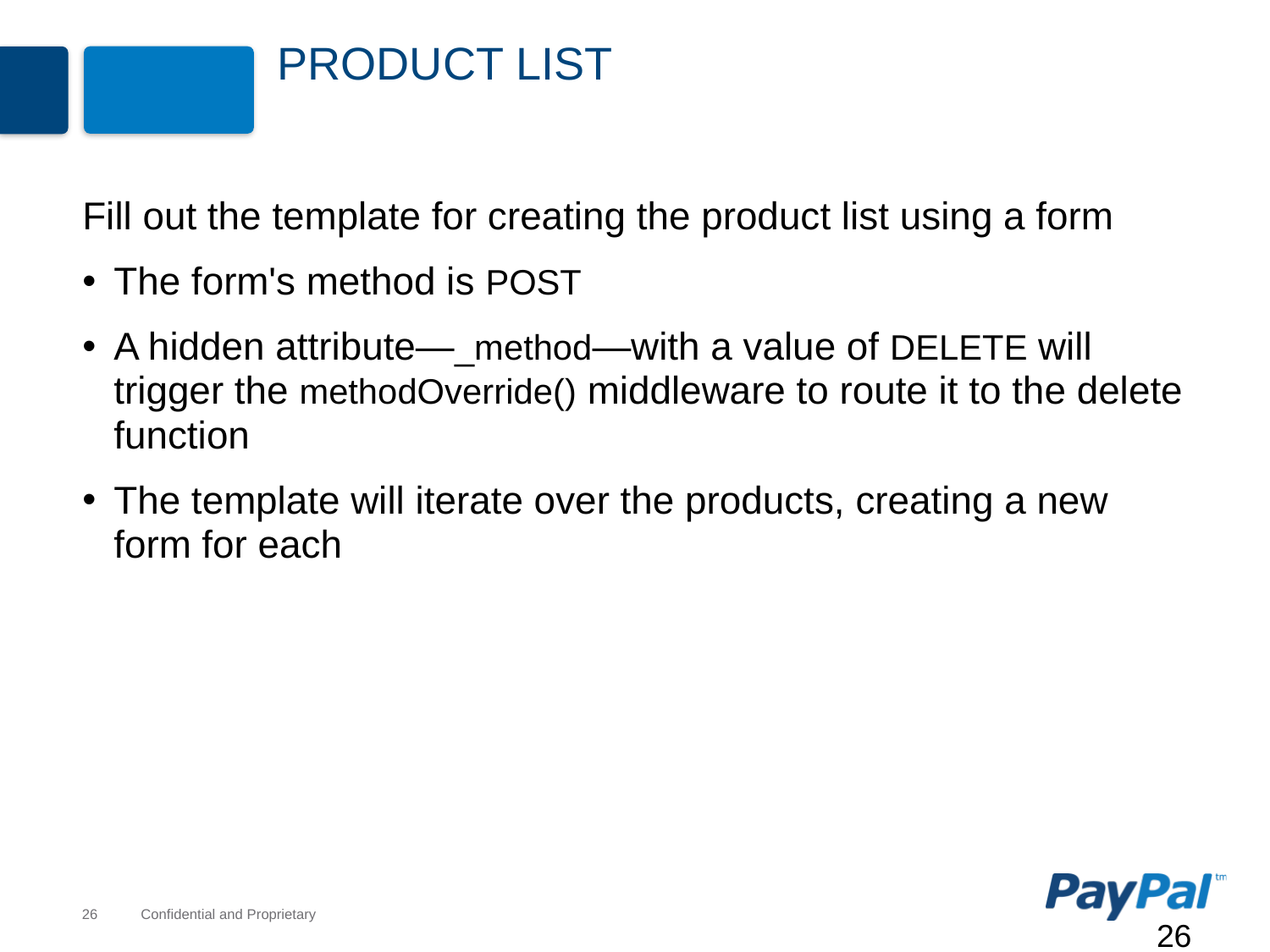

# Product List
Fill out the template for creating the product list using a form
The form's method is POST
A hidden attribute—_method—with a value of DELETE will trigger the methodOverride() middleware to route it to the delete function
The template will iterate over the products, creating a new form for each
26